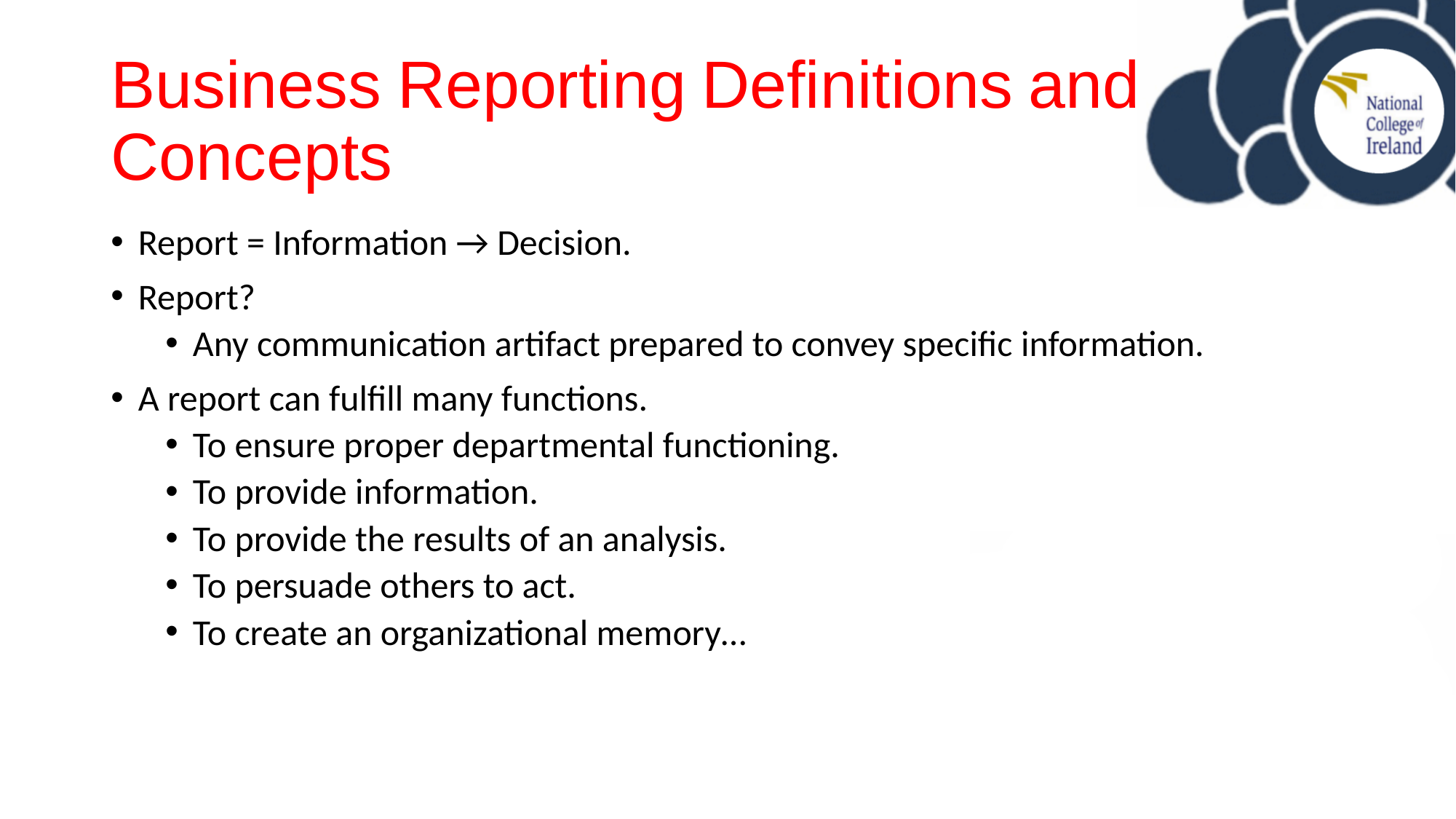

# Business Reporting Definitions and Concepts
Report = Information → Decision.
Report?
Any communication artifact prepared to convey specific information.
A report can fulfill many functions.
To ensure proper departmental functioning.
To provide information.
To provide the results of an analysis.
To persuade others to act.
To create an organizational memory…